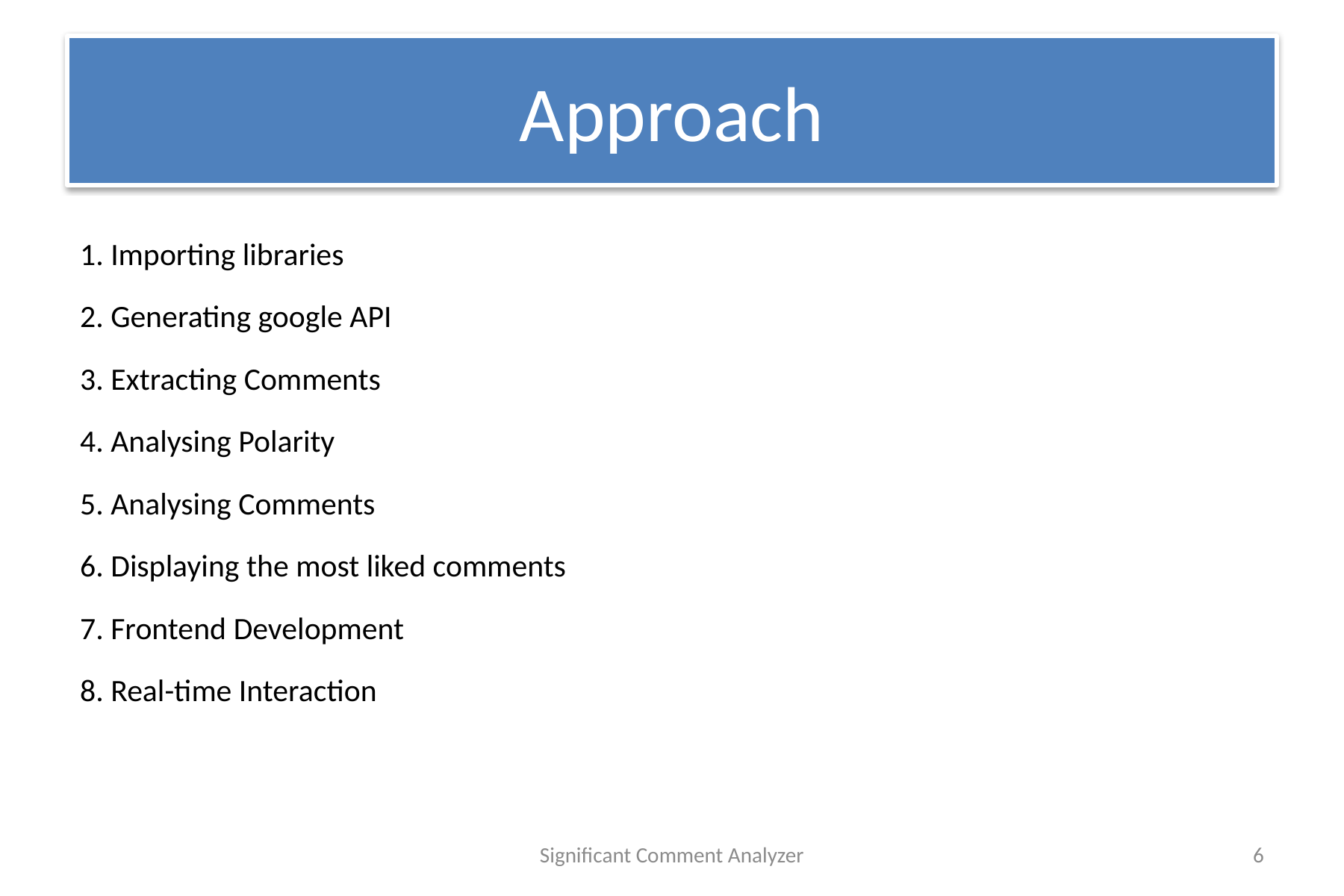

# Approach
1. Importing libraries
2. Generating google API
3. Extracting Comments
4. Analysing Polarity
5. Analysing Comments
6. Displaying the most liked comments
7. Frontend Development
8. Real-time Interaction
Significant Comment Analyzer
6